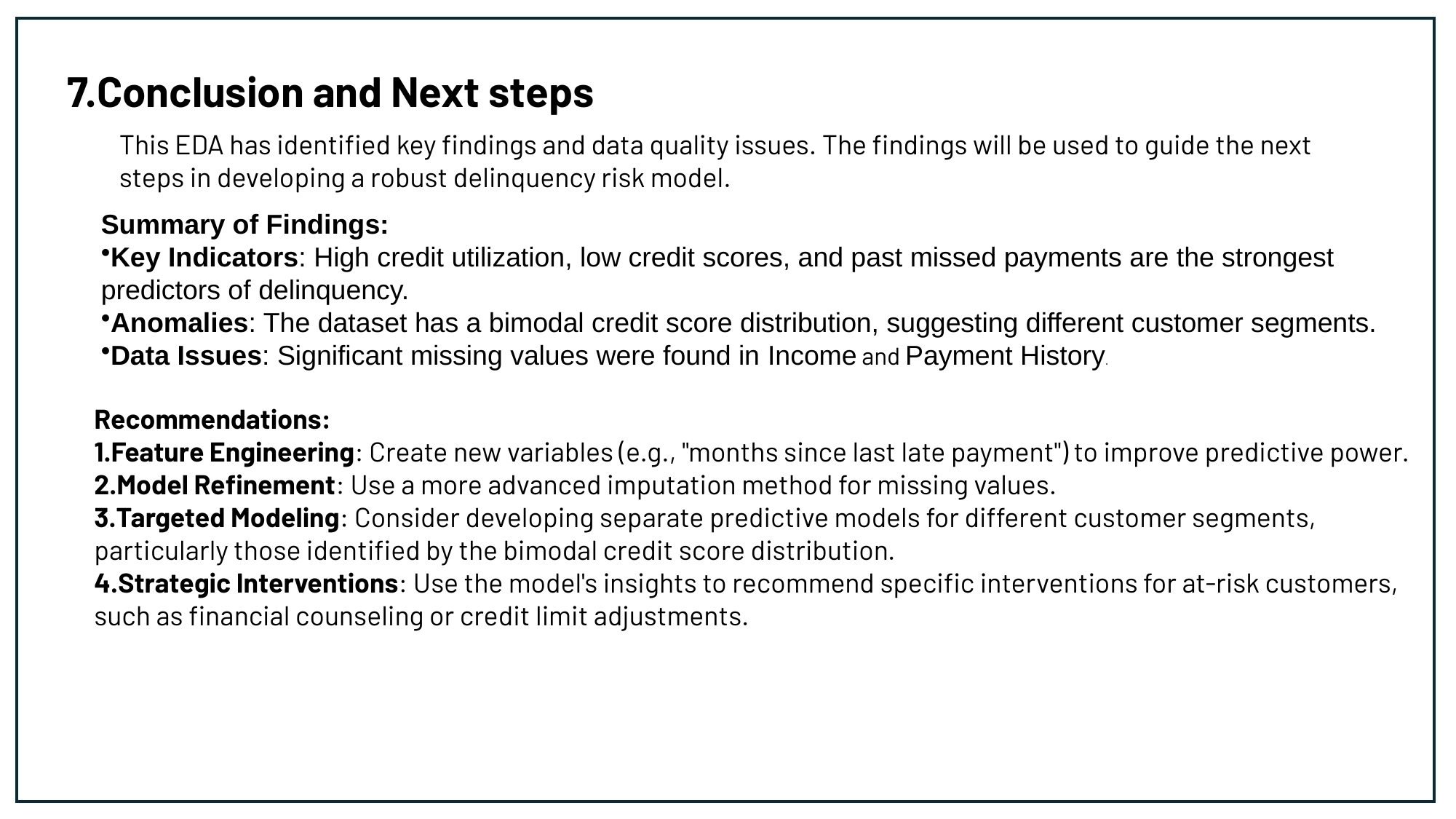

7.Conclusion and Next steps

This EDA has identified key findings and data quality issues. The findings will be used to guide the next steps in developing a robust delinquency risk model.

Summary of Findings:
Key Indicators: High credit utilization, low credit scores, and past missed payments are the strongest predictors of delinquency.
Anomalies: The dataset has a bimodal credit score distribution, suggesting different customer segments.
Data Issues: Significant missing values were found in Income and Payment History.

Recommendations:
Feature Engineering: Create new variables (e.g., "months since last late payment") to improve predictive power.
Model Refinement: Use a more advanced imputation method for missing values.
Targeted Modeling: Consider developing separate predictive models for different customer segments, particularly those identified by the bimodal credit score distribution.
Strategic Interventions: Use the model's insights to recommend specific interventions for at-risk customers, such as financial counseling or credit limit adjustments.